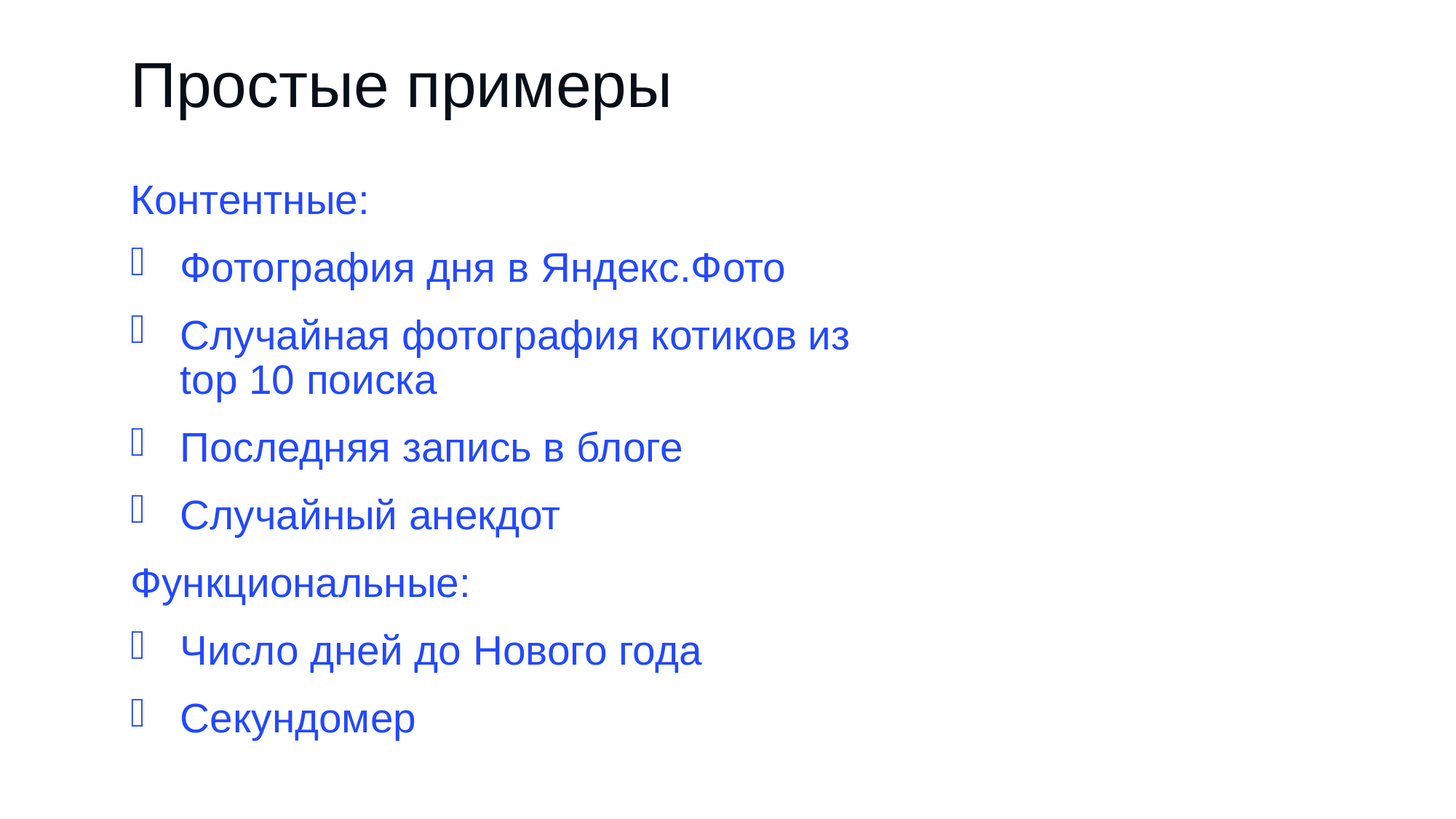

# Простые примеры
Контентные:
Фотография дня в Яндекс.Фото
Случайная фотография котиков из top 10 поиска
Последняя запись в блоге
Случайный анекдот
Функциональные:
Число дней до Нового года
Секундомер